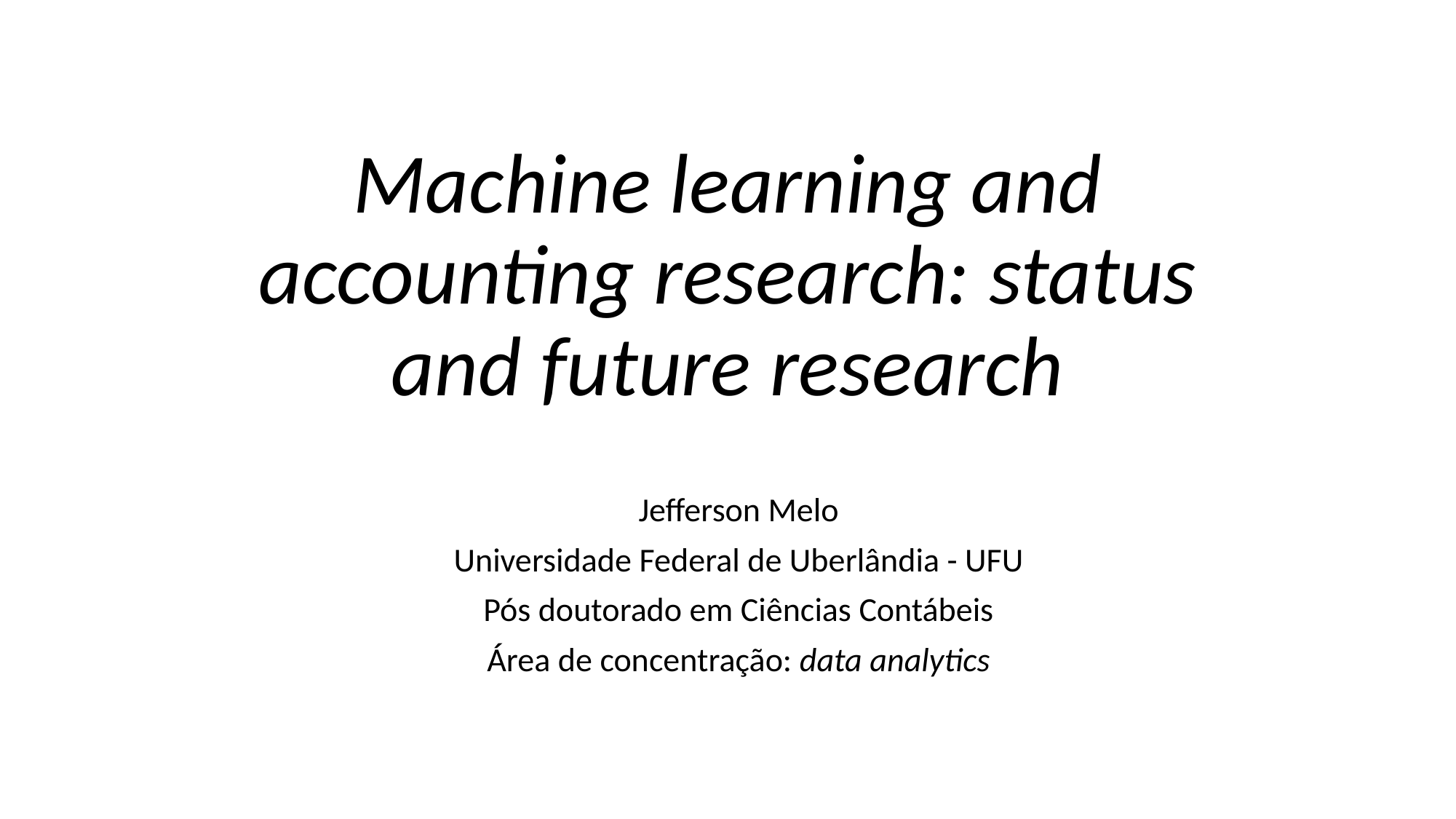

# Machine learning and accounting research: status and future research
Jefferson Melo
Universidade Federal de Uberlândia - UFU
Pós doutorado em Ciências Contábeis
Área de concentração: data analytics